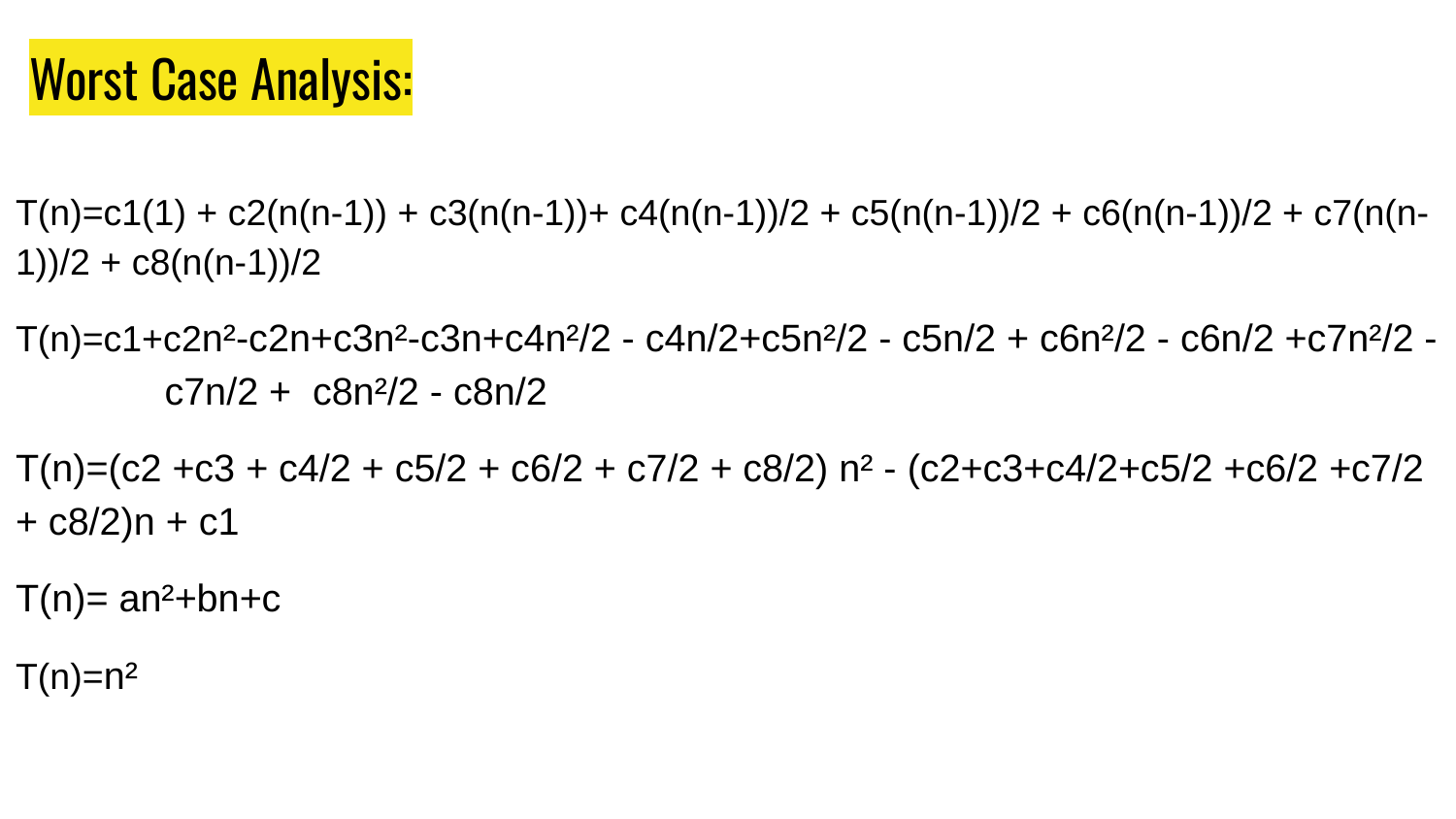

# Worst Case Analysis:

T(n)=c1(1) + c2(n(n-1)) + c3(n(n-1))+ c4(n(n-1))/2 + c5(n(n-1))/2 + c6(n(n-1))/2 + c7(n(n-1))/2 + c8(n(n-1))/2
T(n)=c1+c2n²-c2n+c3n²-c3n+c4n²/2 - c4n/2+c5n²/2 - c5n/2 + c6n²/2 - c6n/2 +c7n²/2 -                c7n/2 +  c8n²/2 - c8n/2
T(n)=(c2 +c3 + c4/2 + c5/2 + c6/2 + c7/2 + c8/2) n² - (c2+c3+c4/2+c5/2 +c6/2 +c7/2 + c8/2)n + c1
T(n)= an²+bn+c
T(n)=n²